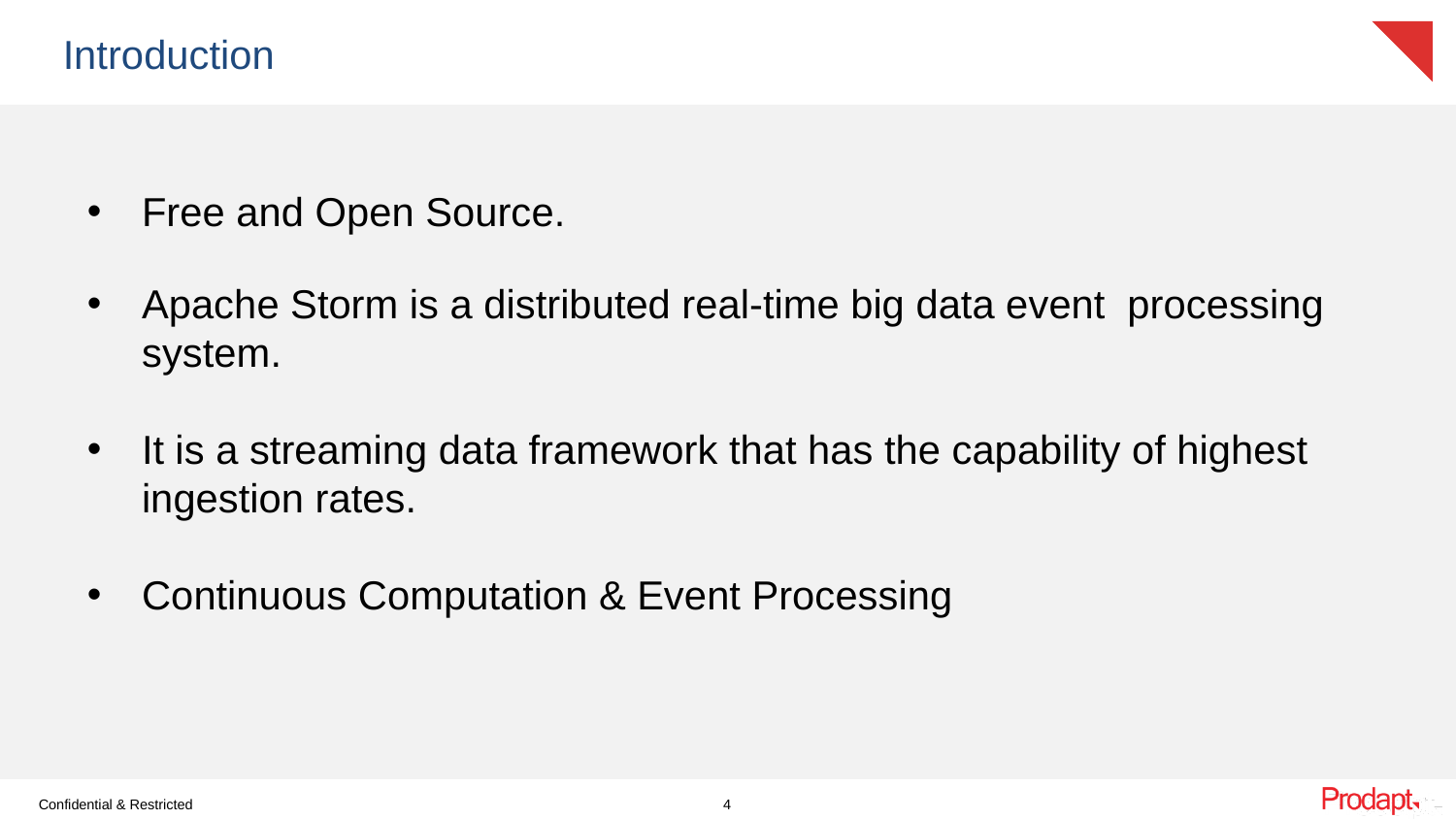

Introduction

Free and Open Source.

Apache Storm is a distributed real-time big data event  processing system.

It is a streaming data framework that has the capability of highest ingestion rates.

Continuous Computation & Event Processing

4